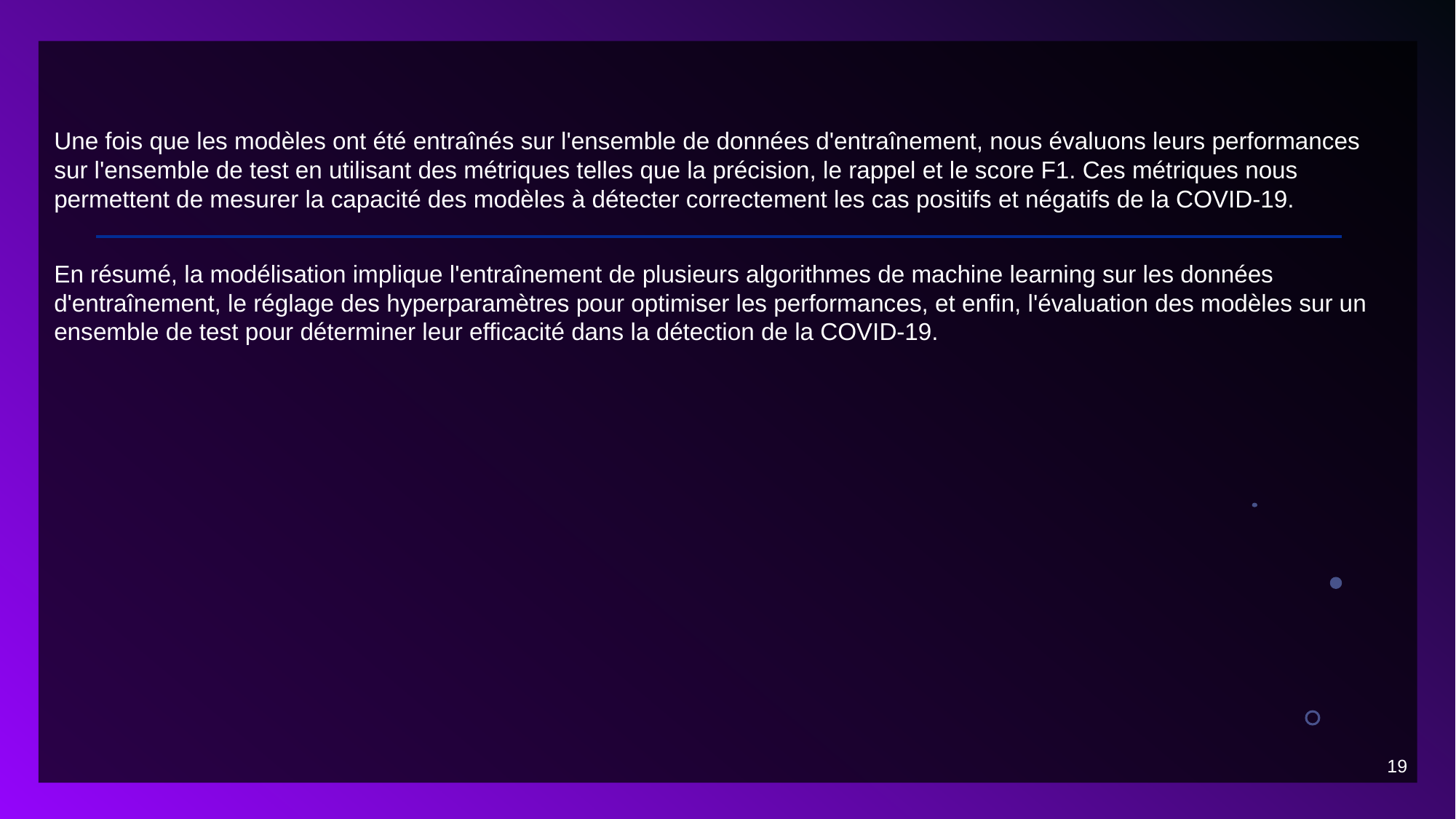

Une fois que les modèles ont été entraînés sur l'ensemble de données d'entraînement, nous évaluons leurs performances sur l'ensemble de test en utilisant des métriques telles que la précision, le rappel et le score F1. Ces métriques nous permettent de mesurer la capacité des modèles à détecter correctement les cas positifs et négatifs de la COVID-19.
En résumé, la modélisation implique l'entraînement de plusieurs algorithmes de machine learning sur les données d'entraînement, le réglage des hyperparamètres pour optimiser les performances, et enfin, l'évaluation des modèles sur un ensemble de test pour déterminer leur efficacité dans la détection de la COVID-19.

19